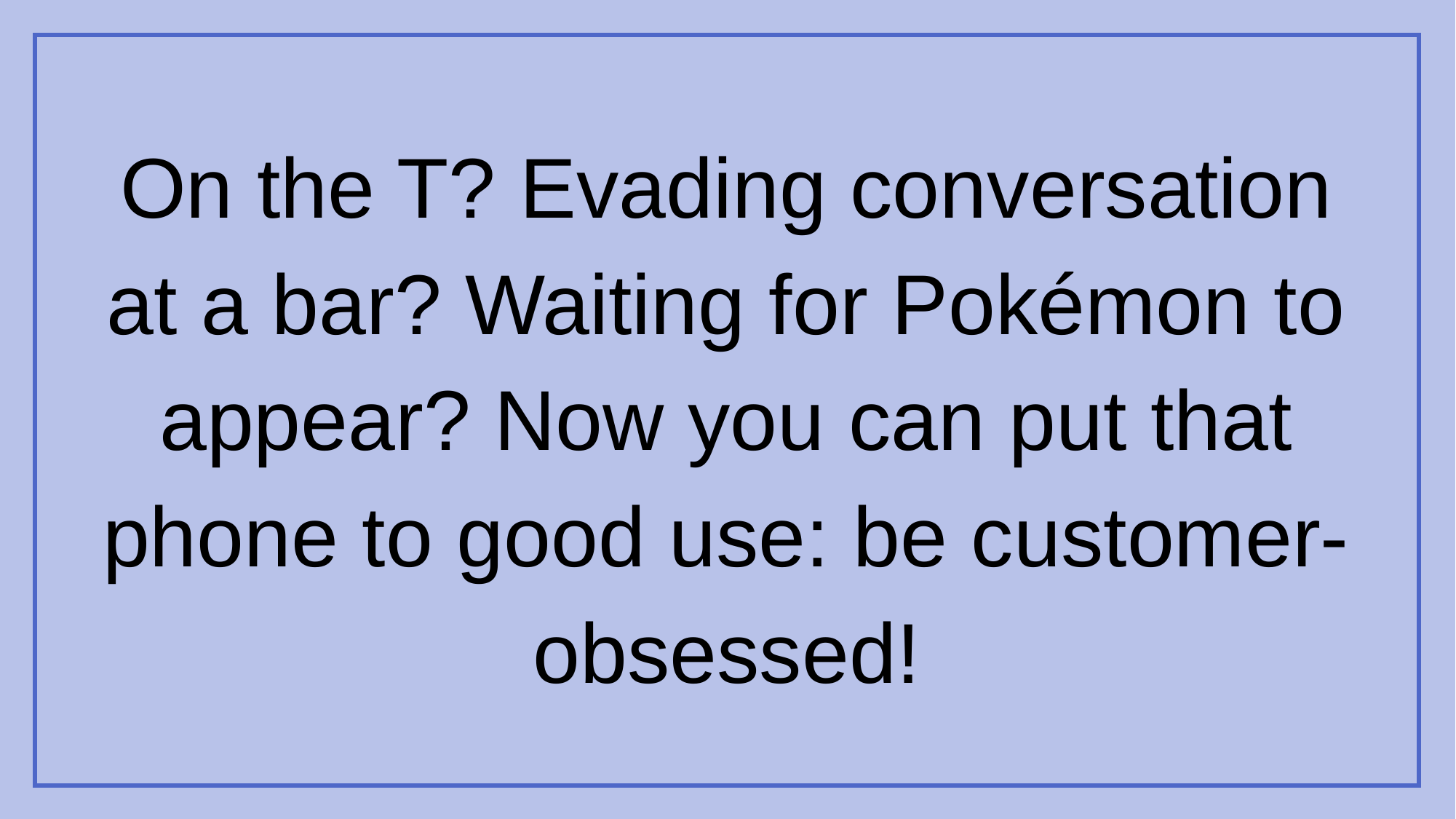

# On the T? Evading conversation at a bar? Waiting for Pokémon to appear? Now you can put that phone to good use: be customer-obsessed!